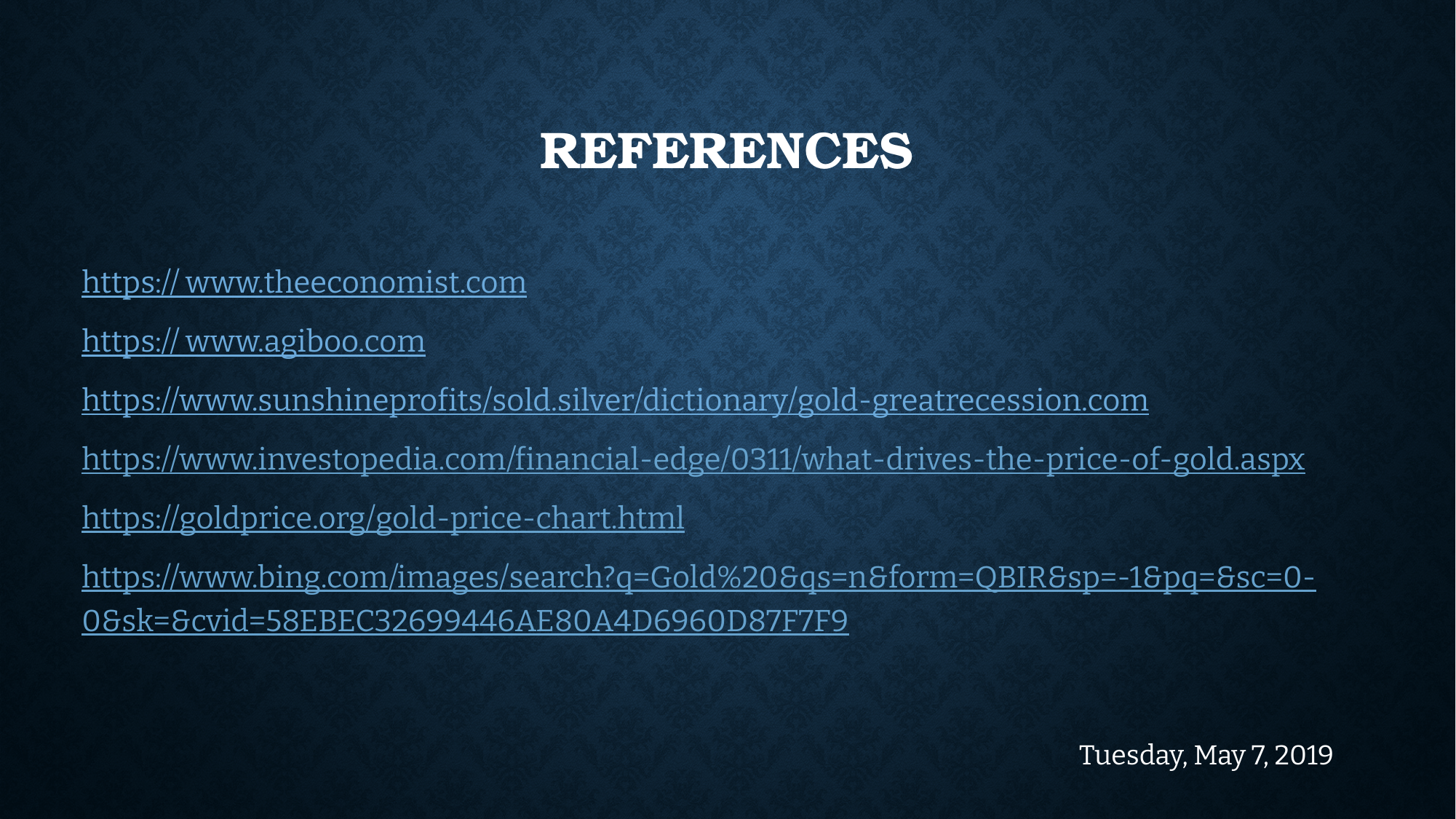

# references
https:// www.theeconomist.com
https:// www.agiboo.com
https://www.sunshineprofits/sold.silver/dictionary/gold-greatrecession.com
https://www.investopedia.com/financial-edge/0311/what-drives-the-price-of-gold.aspx
https://goldprice.org/gold-price-chart.html
https://www.bing.com/images/search?q=Gold%20&qs=n&form=QBIR&sp=-1&pq=&sc=0-0&sk=&cvid=58EBEC32699446AE80A4D6960D87F7F9

Tuesday, May 7, 2019